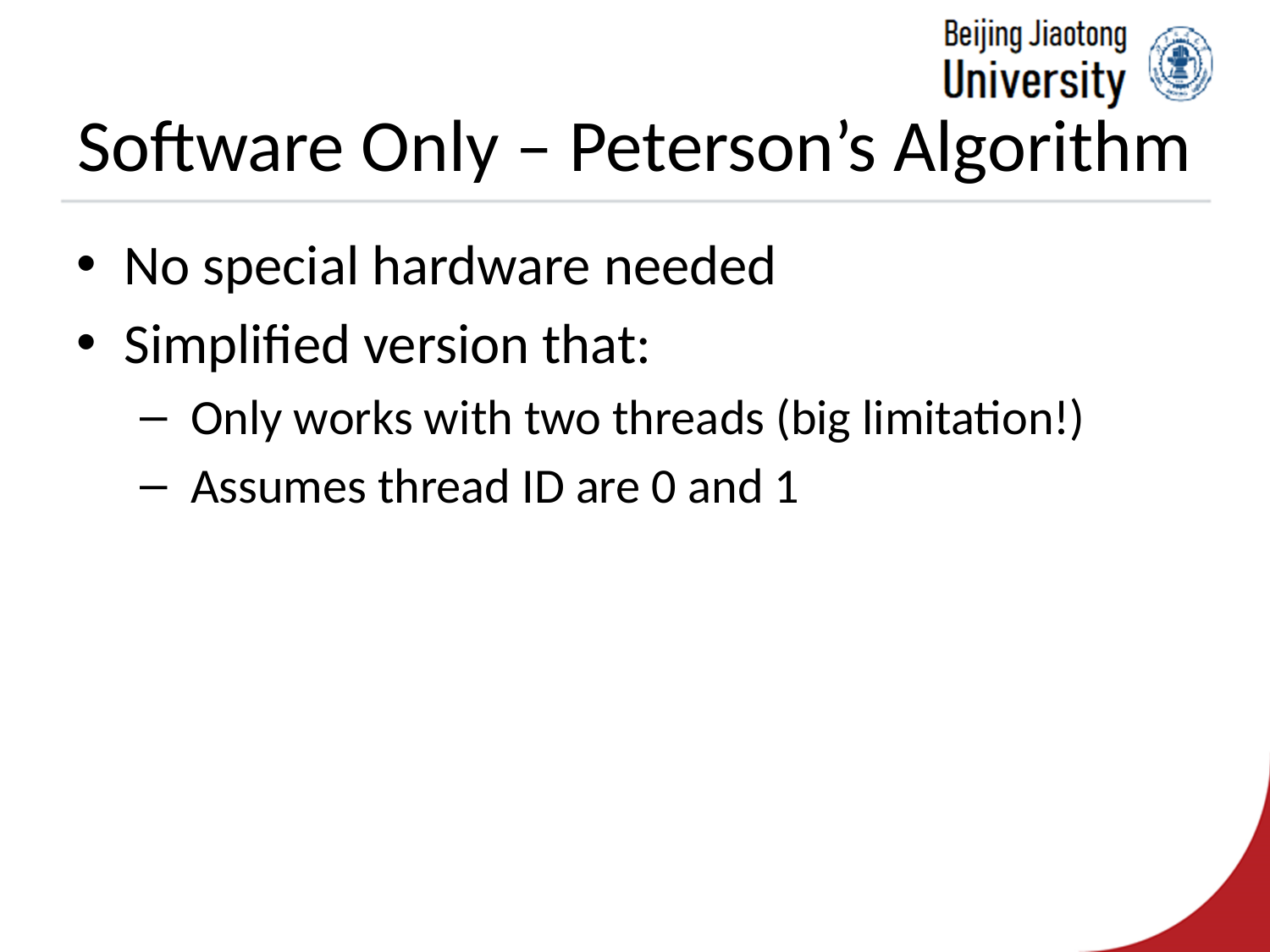

# Software Only – Peterson’s Algorithm
No special hardware needed
Simplified version that:
 Only works with two threads (big limitation!)
 Assumes thread ID are 0 and 1